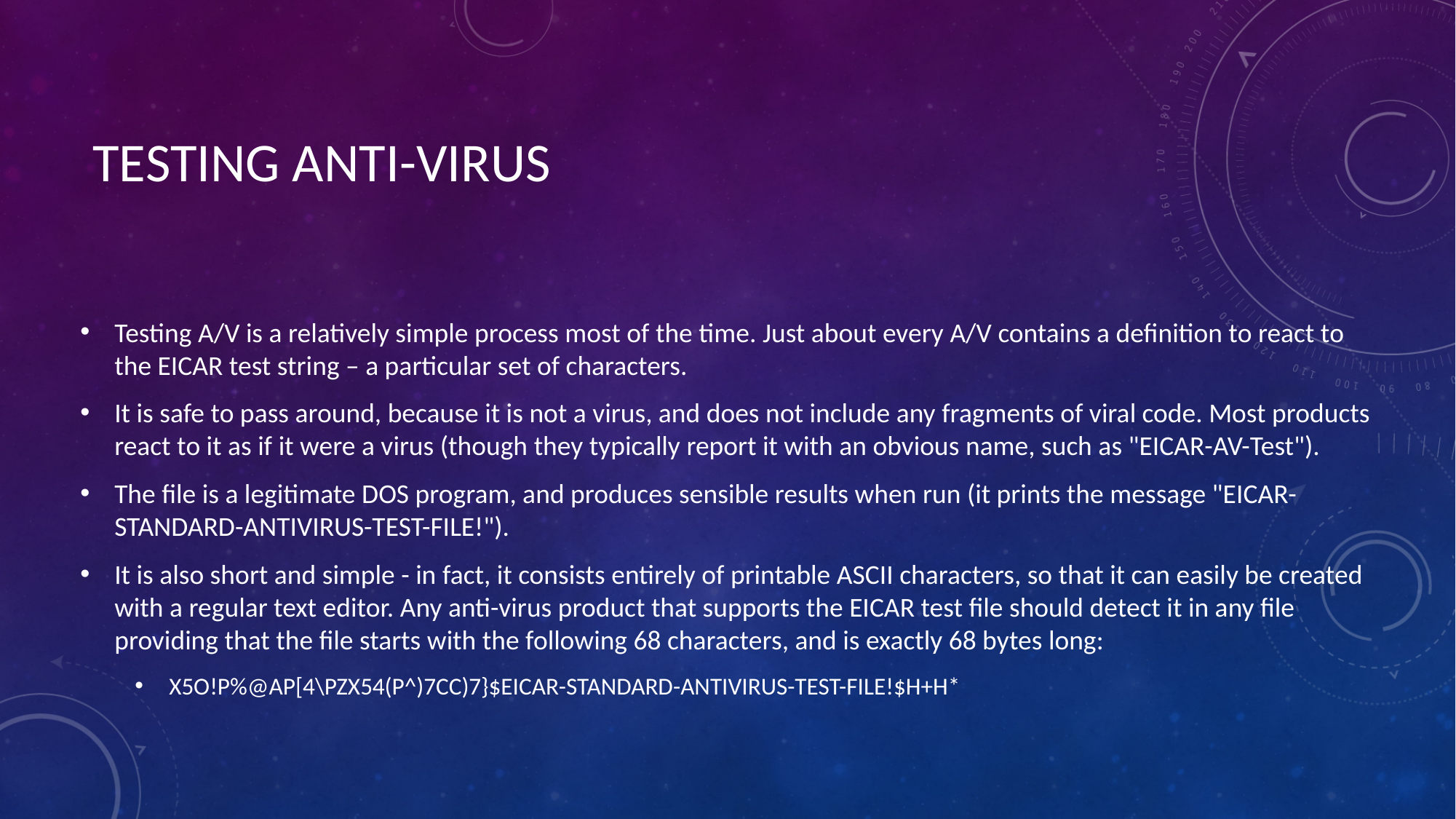

# Testing Anti-Virus
Testing A/V is a relatively simple process most of the time. Just about every A/V contains a definition to react to the EICAR test string – a particular set of characters.
It is safe to pass around, because it is not a virus, and does not include any fragments of viral code. Most products react to it as if it were a virus (though they typically report it with an obvious name, such as "EICAR-AV-Test").
The file is a legitimate DOS program, and produces sensible results when run (it prints the message "EICAR-STANDARD-ANTIVIRUS-TEST-FILE!").
It is also short and simple - in fact, it consists entirely of printable ASCII characters, so that it can easily be created with a regular text editor. Any anti-virus product that supports the EICAR test file should detect it in any file providing that the file starts with the following 68 characters, and is exactly 68 bytes long:
X5O!P%@AP[4\PZX54(P^)7CC)7}$EICAR-STANDARD-ANTIVIRUS-TEST-FILE!$H+H*